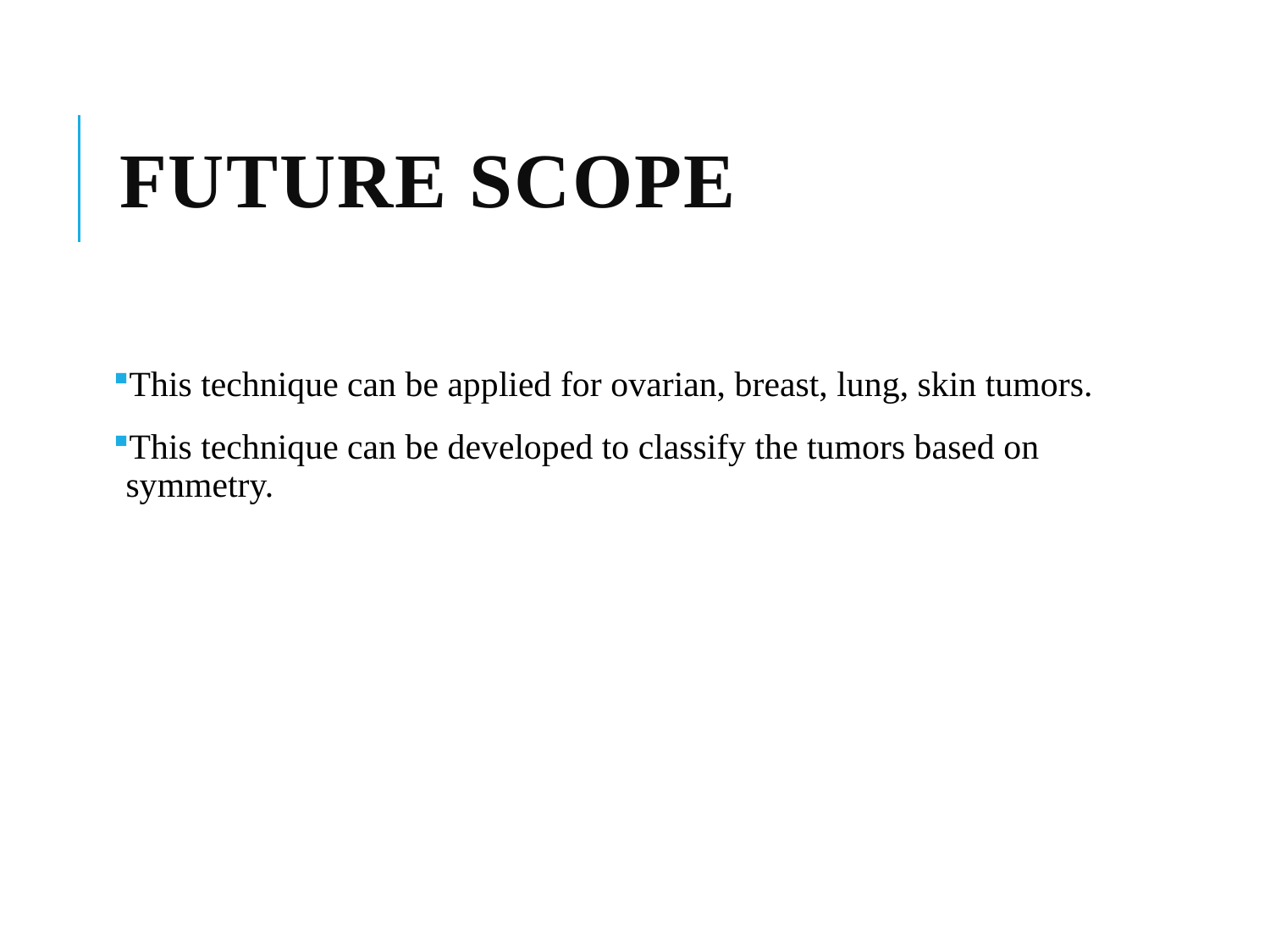

# Future scope
This technique can be applied for ovarian, breast, lung, skin tumors.
This technique can be developed to classify the tumors based on symmetry.